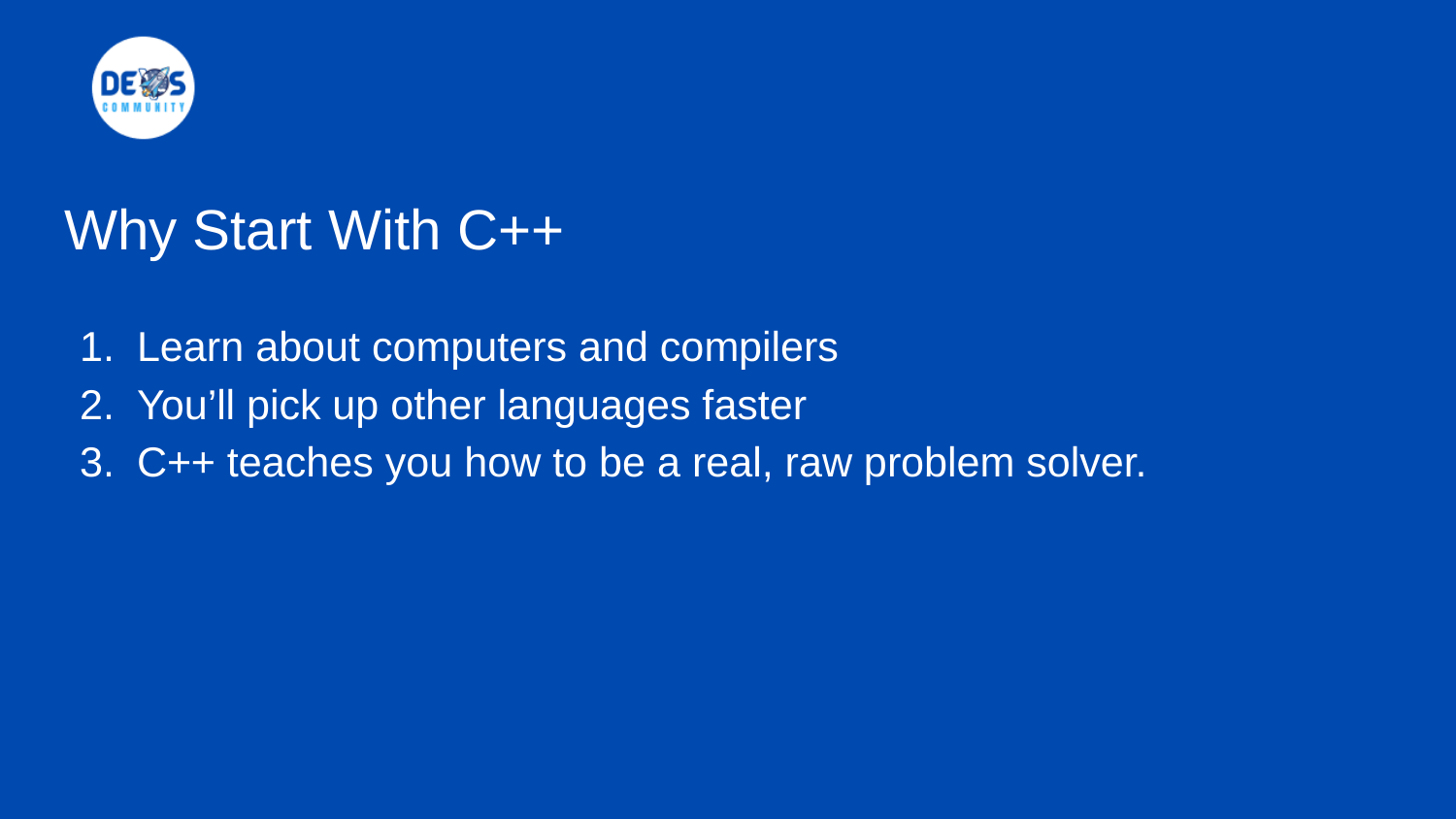

# Why Start With C++

Learn about computers and compilers
You’ll pick up other languages faster
C++ teaches you how to be a real, raw problem solver.